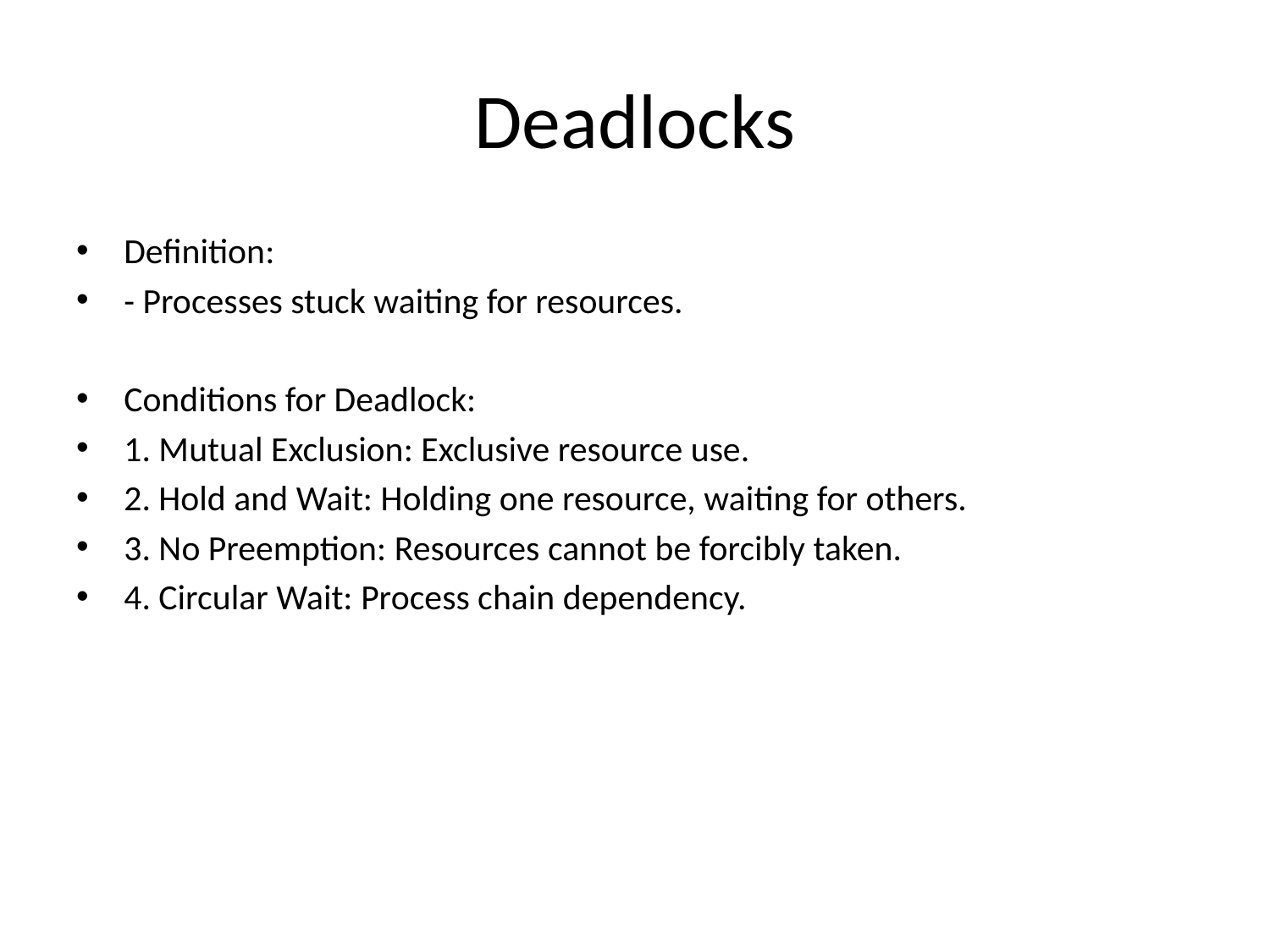

# Deadlocks
Definition:
- Processes stuck waiting for resources.

Conditions for Deadlock:
1. Mutual Exclusion: Exclusive resource use.
2. Hold and Wait: Holding one resource, waiting for others.
3. No Preemption: Resources cannot be forcibly taken.
4. Circular Wait: Process chain dependency.